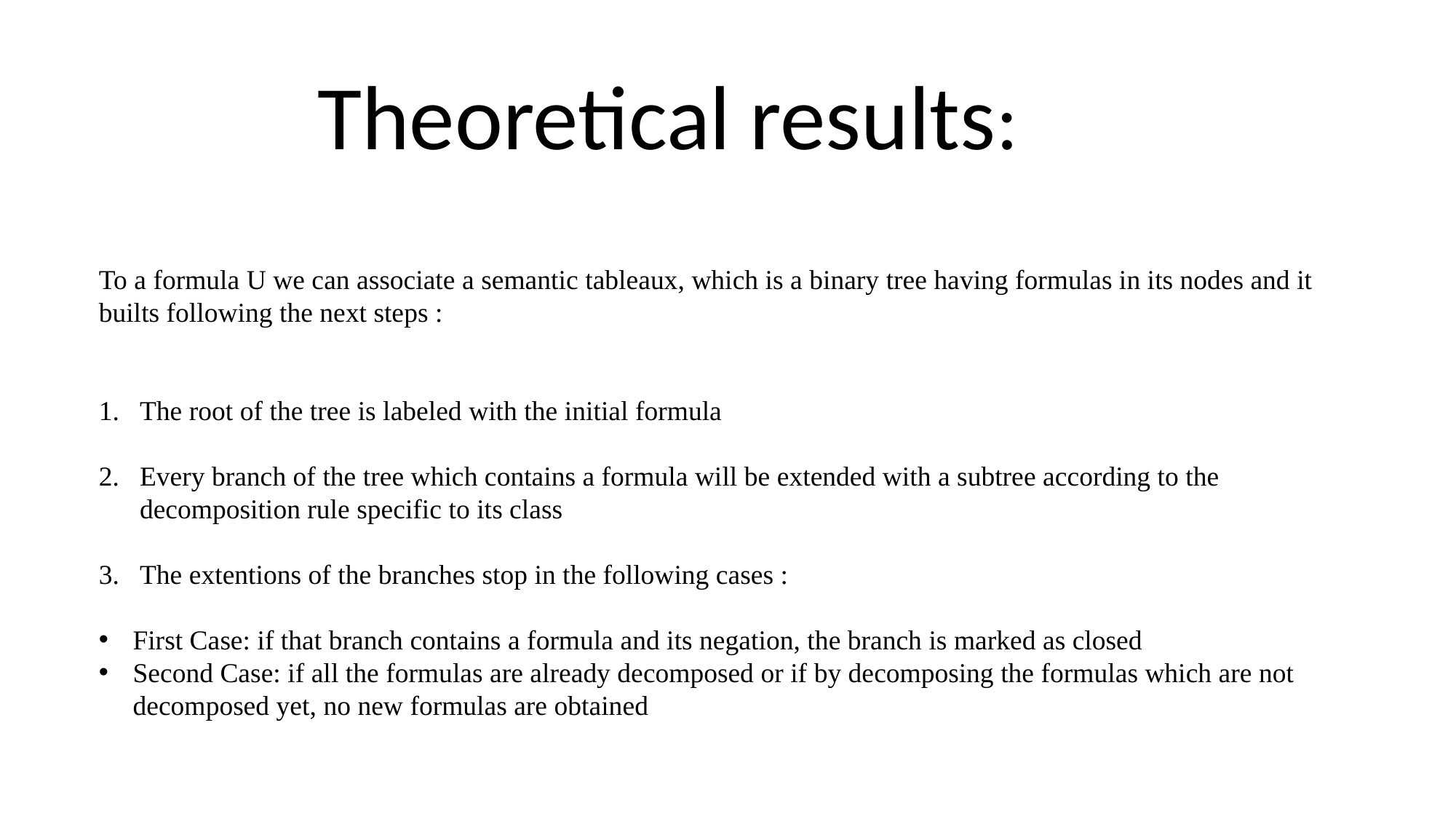

Theoretical results:
To a formula U we can associate a semantic tableaux, which is a binary tree having formulas in its nodes and it builts following the next steps :

The root of the tree is labeled with the initial formula

Every branch of the tree which contains a formula will be extended with a subtree according to the decomposition rule specific to its class

The extentions of the branches stop in the following cases :

First Case: if that branch contains a formula and its negation, the branch is marked as closed
Second Case: if all the formulas are already decomposed or if by decomposing the formulas which are not decomposed yet, no new formulas are obtained